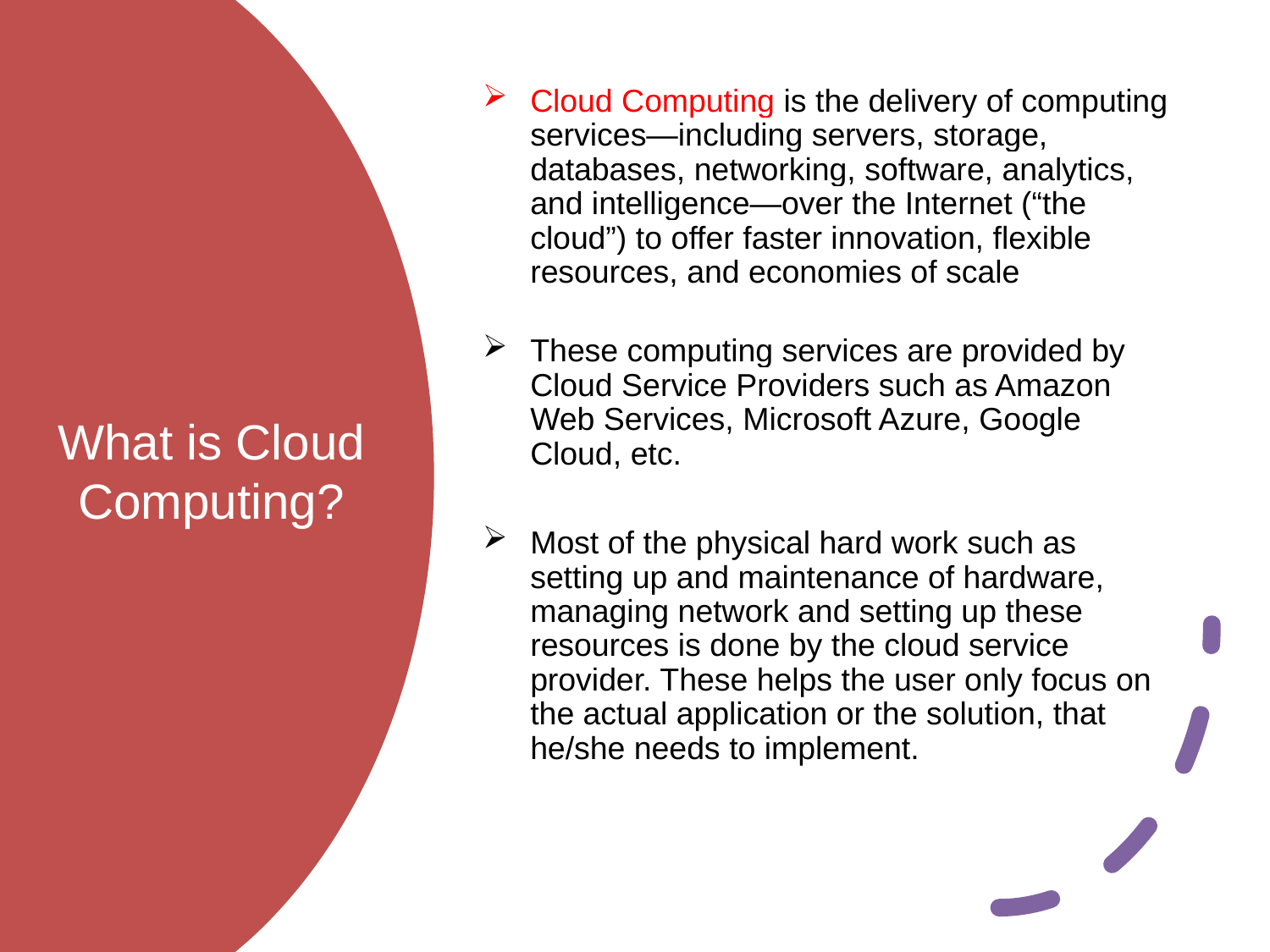

Cloud Computing is the delivery of computing services—including servers, storage, databases, networking, software, analytics, and intelligence—over the Internet (“the cloud”) to offer faster innovation, flexible resources, and economies of scale

These computing services are provided by Cloud Service Providers such as Amazon Web Services, Microsoft Azure, Google Cloud, etc.

Most of the physical hard work such as setting up and maintenance of hardware, managing network and setting up these resources is done by the cloud service provider. These helps the user only focus on the actual application or the solution, that he/she needs to implement.

# What is Cloud Computing?